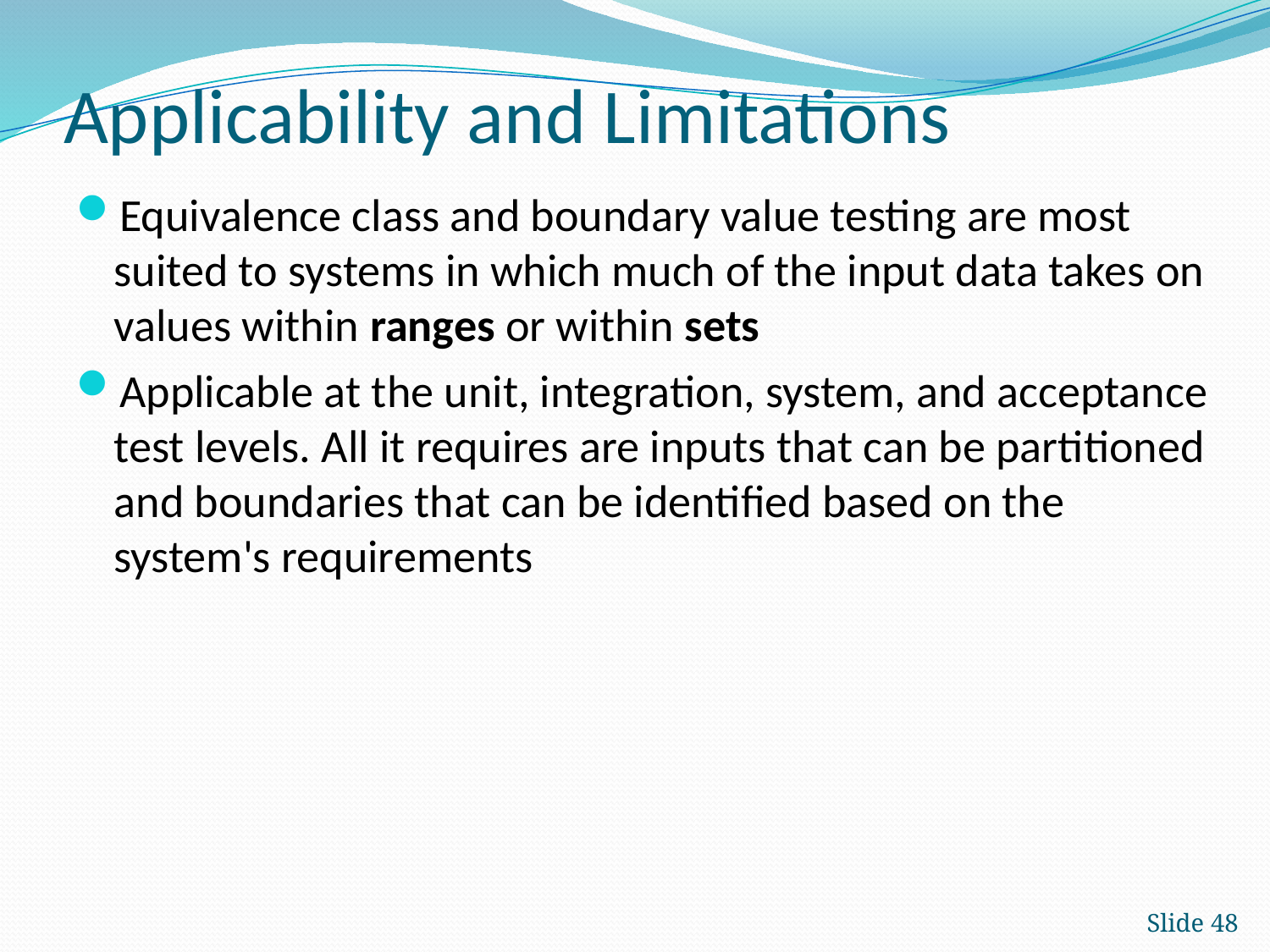

# Applicability and Limitations
Equivalence class and boundary value testing are most suited to systems in which much of the input data takes on values within ranges or within sets
Applicable at the unit, integration, system, and acceptance test levels. All it requires are inputs that can be partitioned and boundaries that can be identified based on the system's requirements
Slide 48